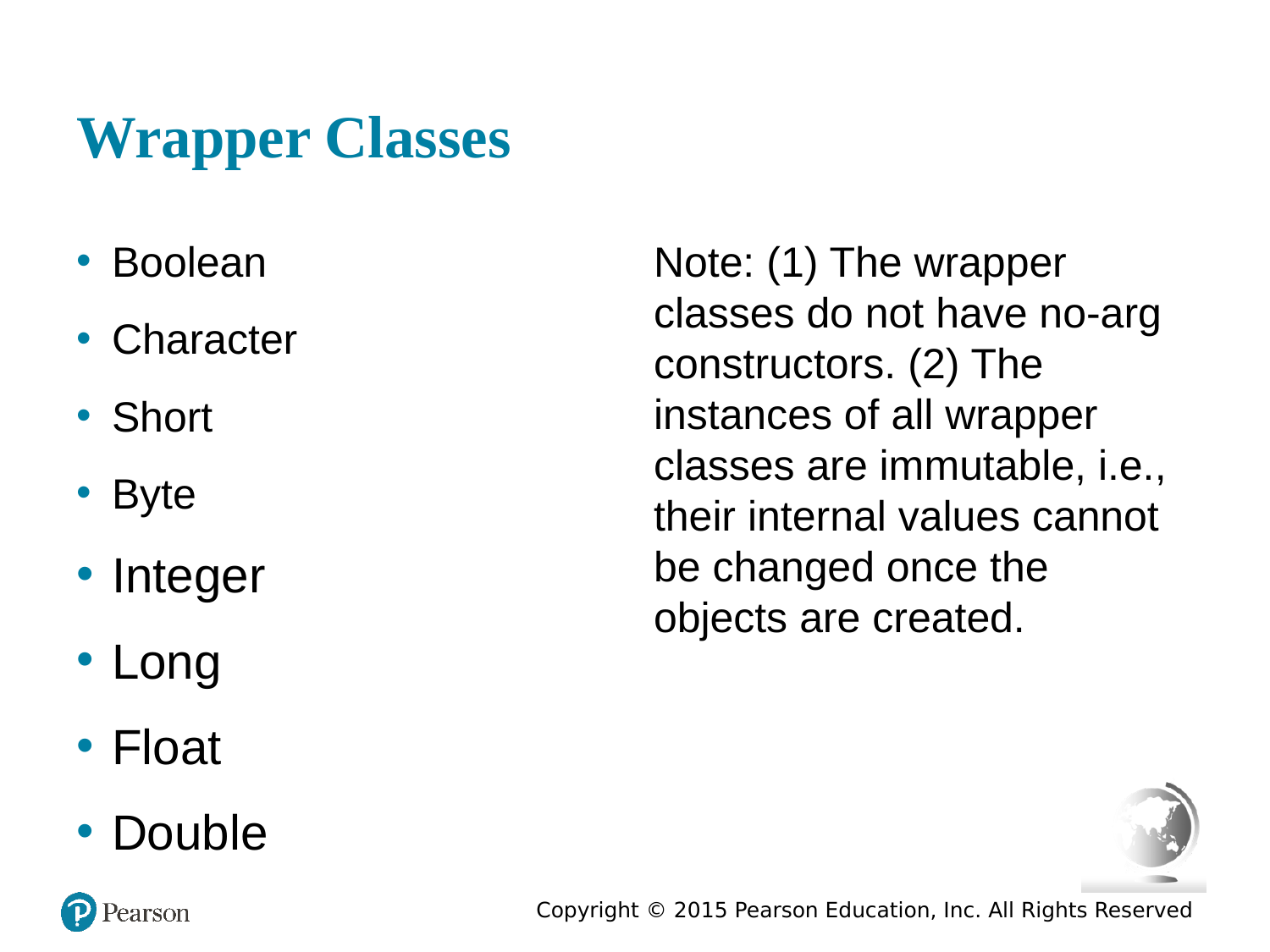

# Wrapper Classes
Note: (1) The wrapper classes do not have no-arg constructors. (2) The instances of all wrapper classes are immutable, i.e., their internal values cannot be changed once the objects are created.
Boolean
Character
Short
Byte
Integer
Long
Float
Double